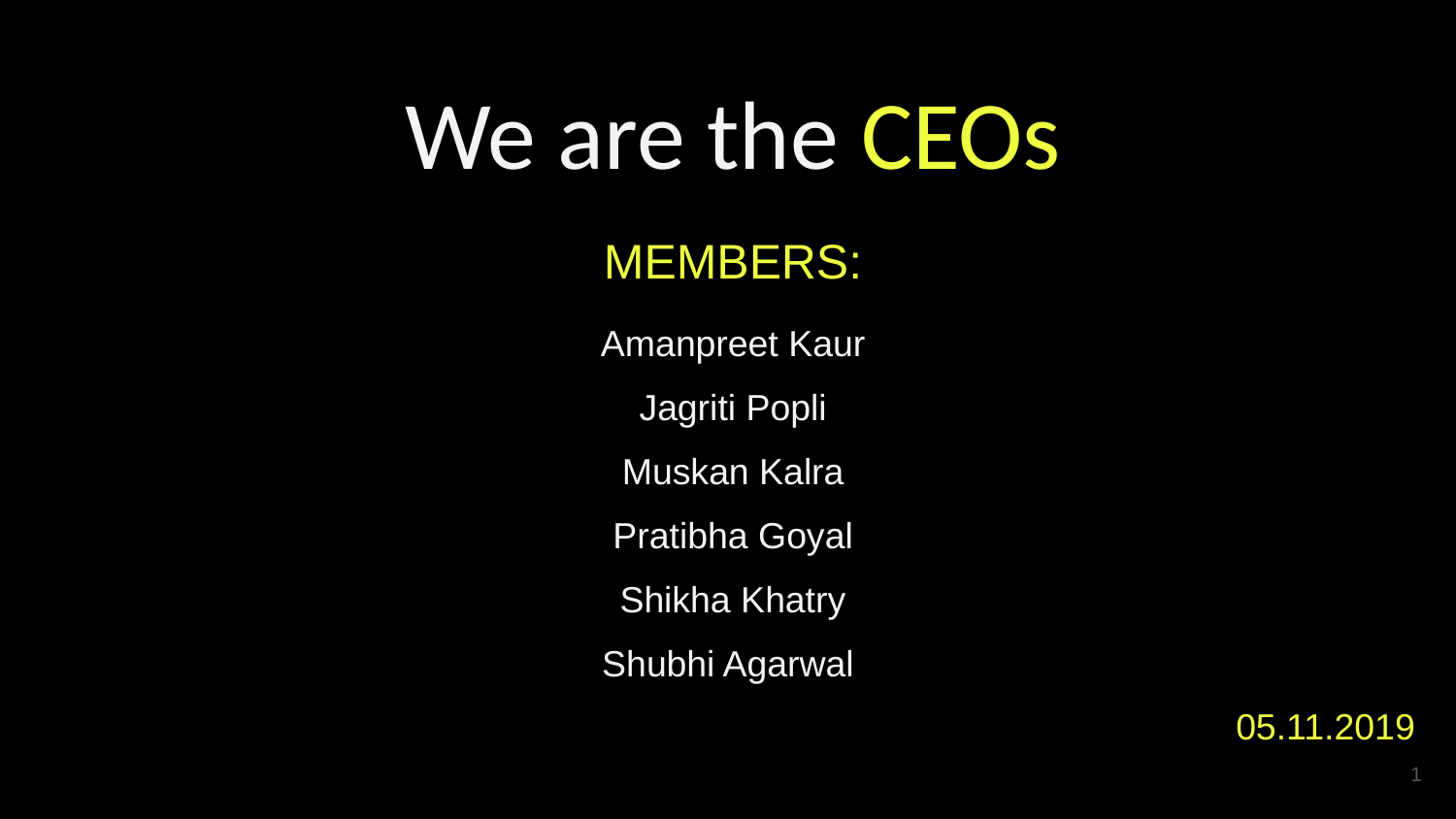

We are the CEOs
MEMBERS:
Amanpreet Kaur
Jagriti Popli
Muskan Kalra
Pratibha Goyal
Shikha Khatry
Shubhi Agarwal
05.11.2019

#
1